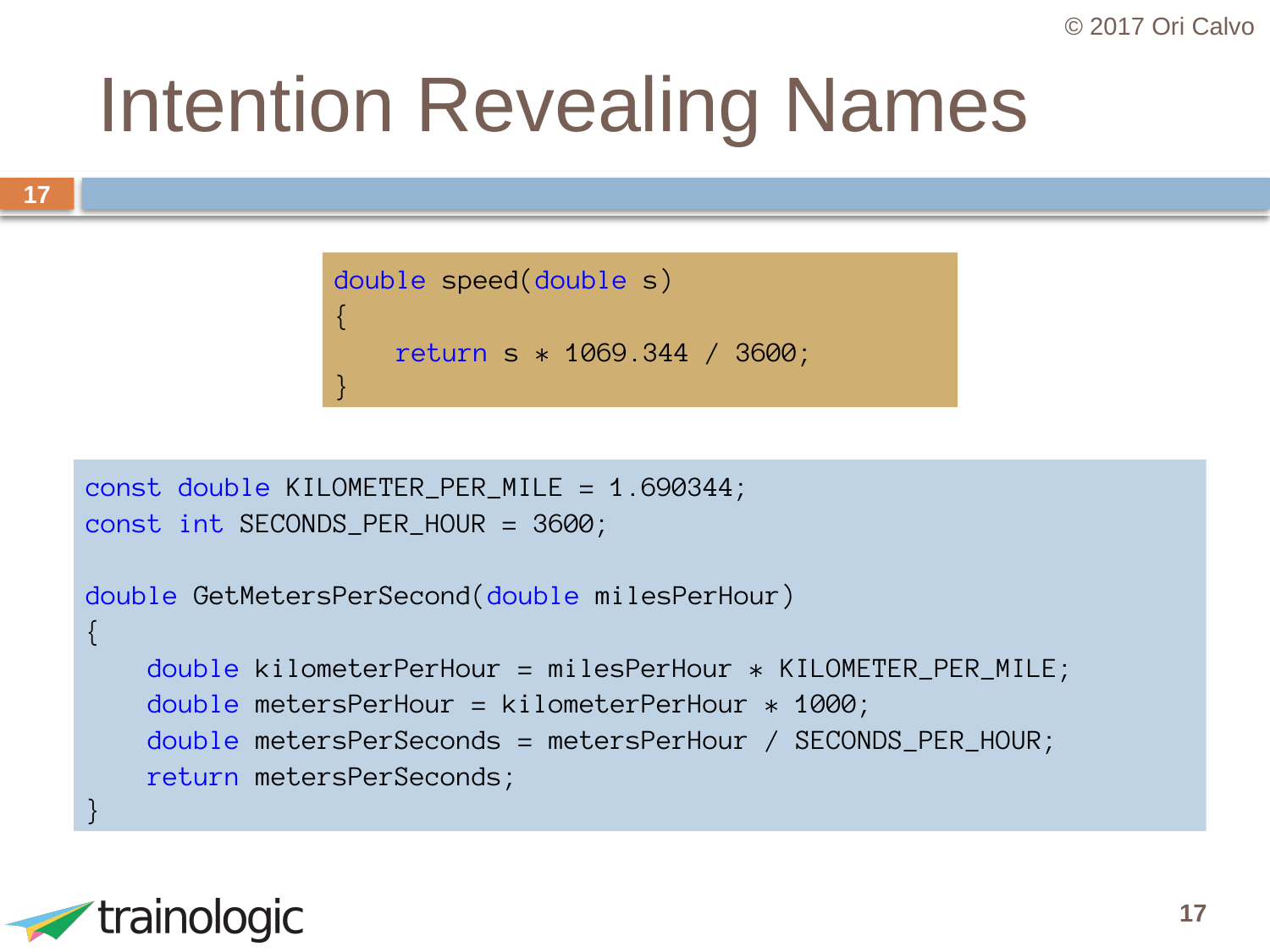

© 2017 Ori Calvo
# Intention Revealing Names
17
double speed(double s)
{
    return s * 1069.344 / 3600;
}
const double KILOMETER_PER_MILE = 1.690344;
const int SECONDS_PER_HOUR = 3600;

double GetMetersPerSecond(double milesPerHour)
{
    double kilometerPerHour = milesPerHour * KILOMETER_PER_MILE;
    double metersPerHour = kilometerPerHour * 1000;
    double metersPerSeconds = metersPerHour / SECONDS_PER_HOUR;
    return metersPerSeconds;
}